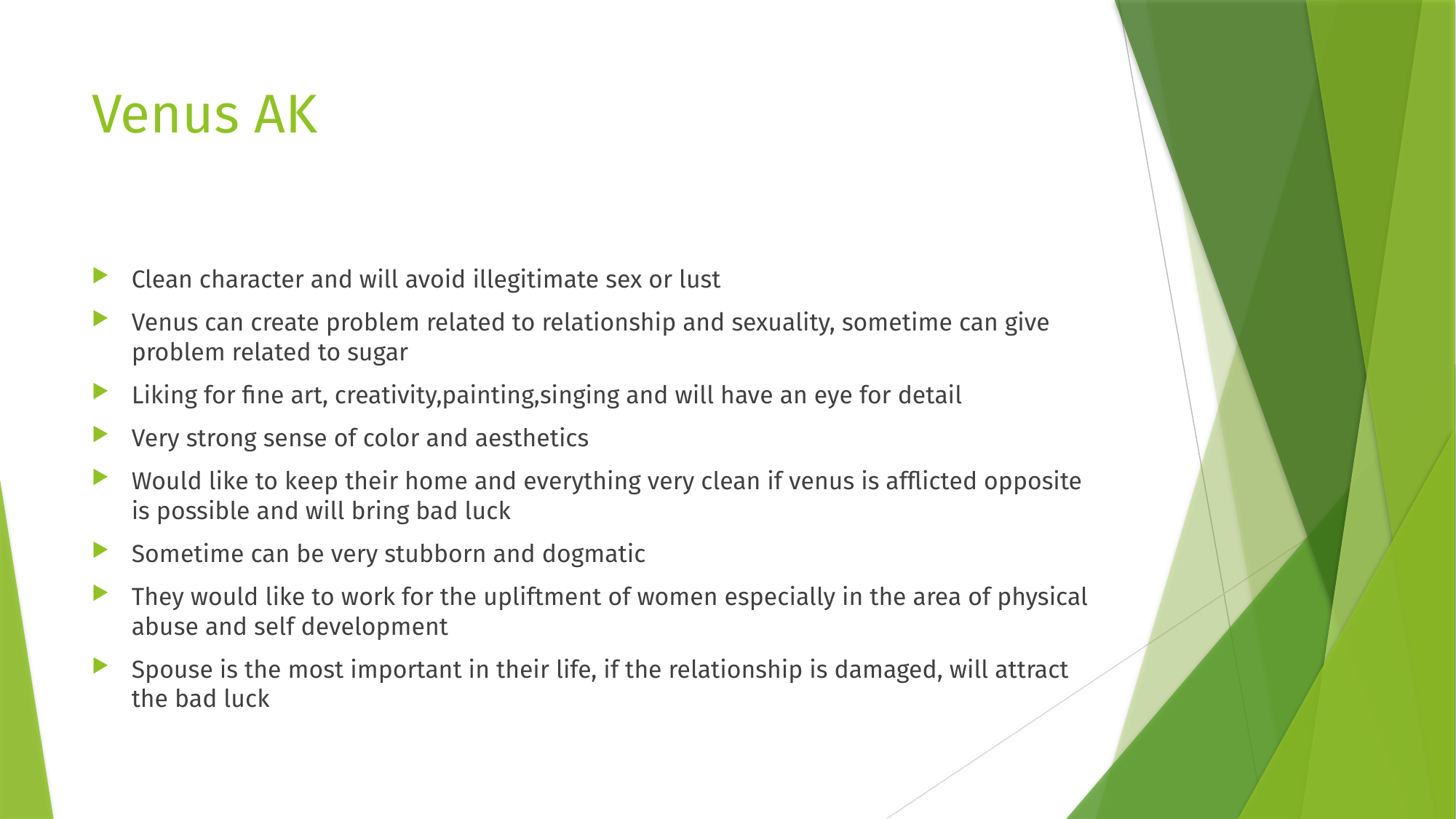

# Venus AK
Clean character and will avoid illegitimate sex or lust
Venus can create problem related to relationship and sexuality, sometime can give problem related to sugar
Liking for fine art, creativity,painting,singing and will have an eye for detail
Very strong sense of color and aesthetics
Would like to keep their home and everything very clean if venus is afflicted opposite is possible and will bring bad luck
Sometime can be very stubborn and dogmatic
They would like to work for the upliftment of women especially in the area of physical abuse and self development
Spouse is the most important in their life, if the relationship is damaged, will attract the bad luck